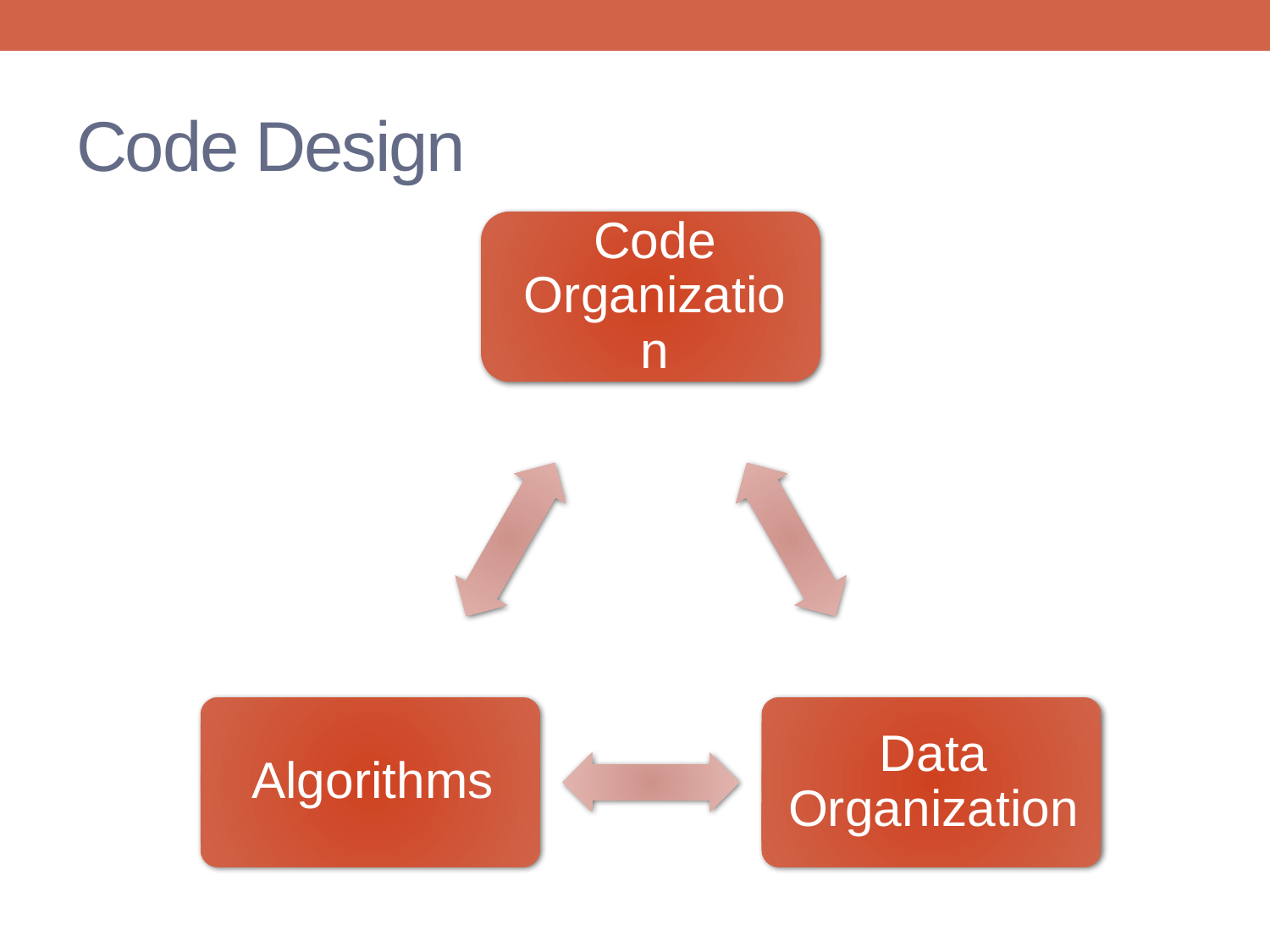

# Code Design
Code Organization

Data Organization

Algorithms